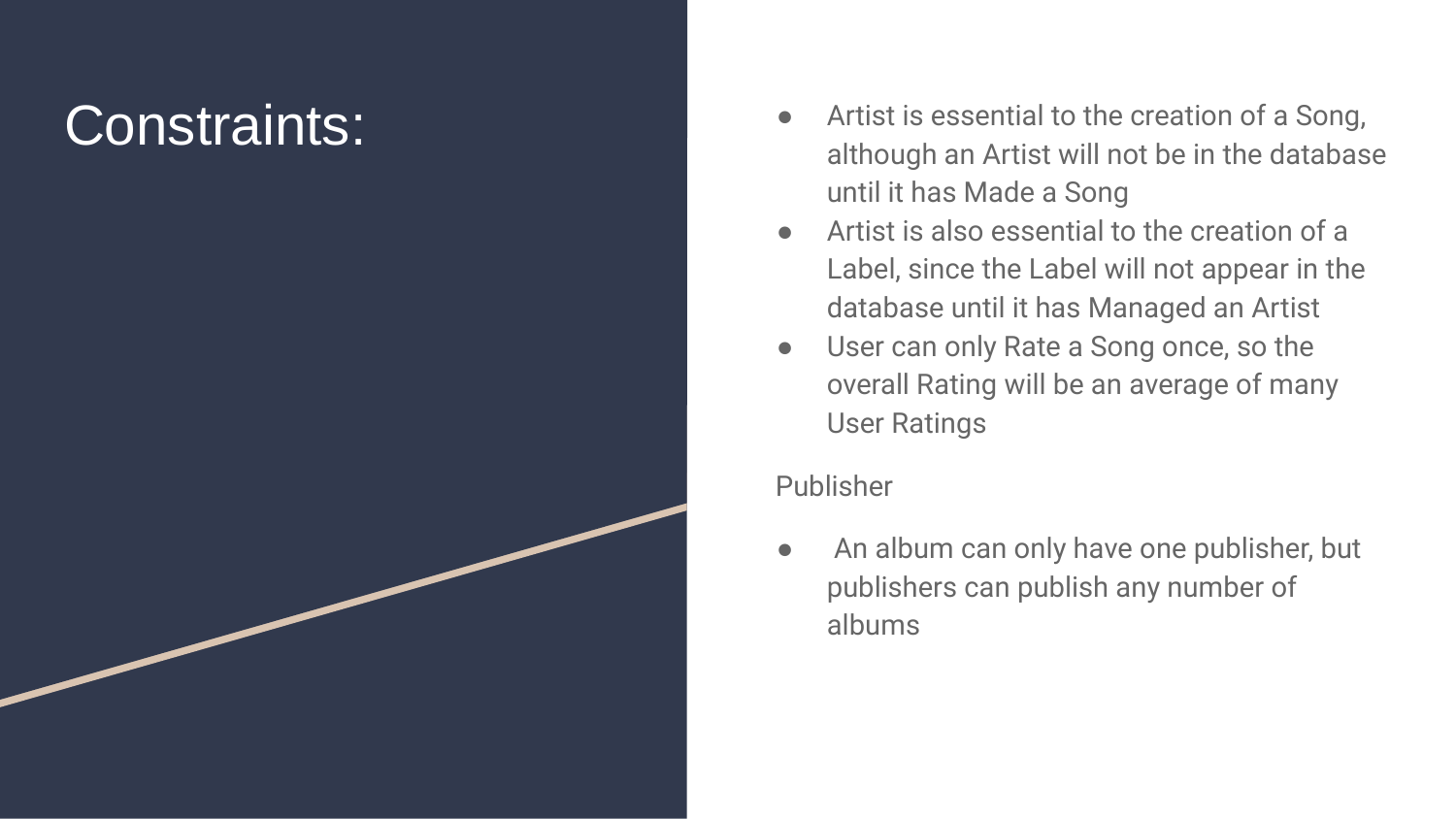

# Constraints:
Artist is essential to the creation of a Song, although an Artist will not be in the database until it has Made a Song
Artist is also essential to the creation of a Label, since the Label will not appear in the database until it has Managed an Artist
User can only Rate a Song once, so the overall Rating will be an average of many User Ratings
   Publisher
 An album can only have one publisher, but publishers can publish any number of albums